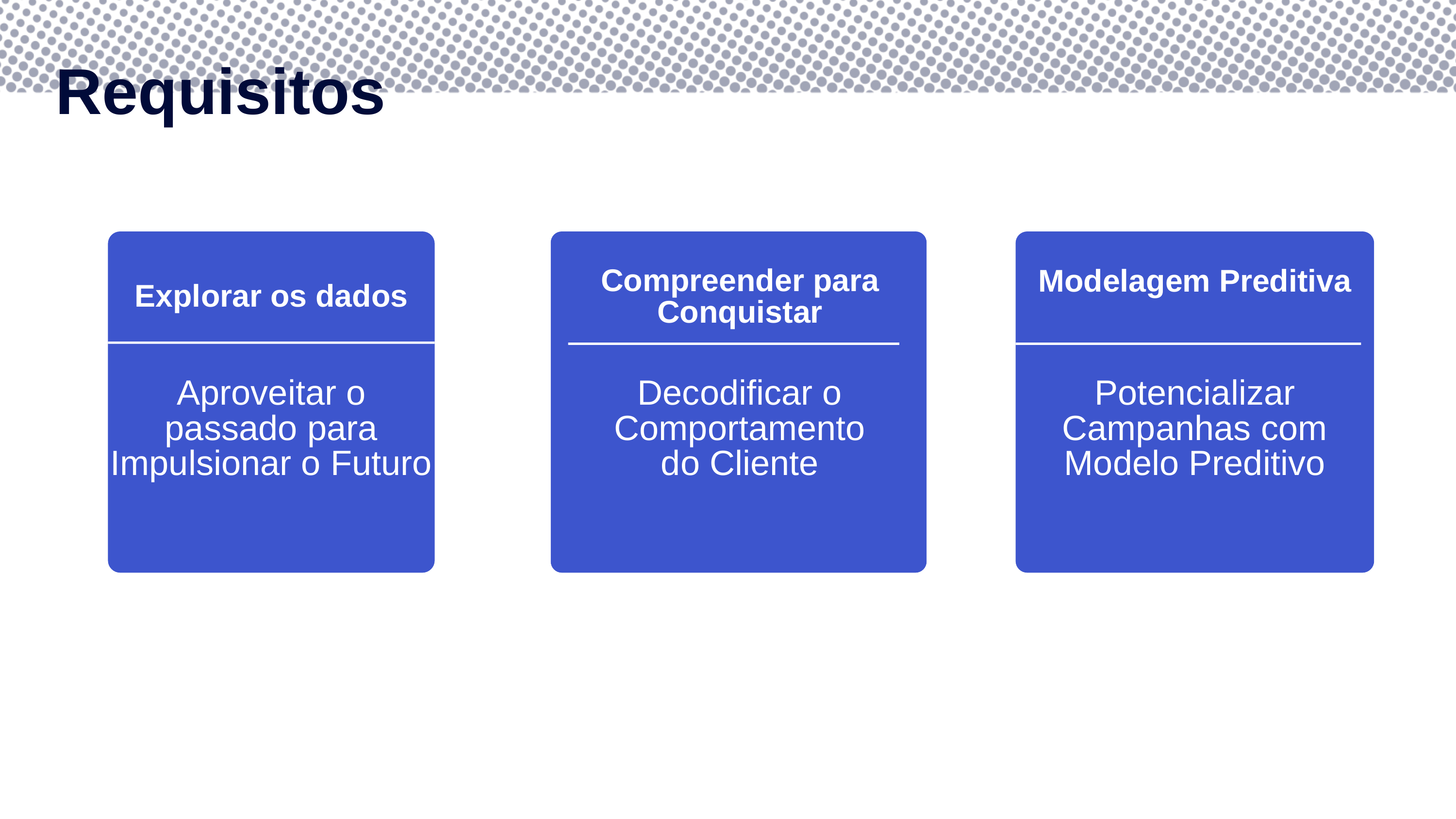

Requisitos
Metrics

Compreender para Conquistar
Modelagem Preditiva
Explorar os dados

Aproveitar o passado para Impulsionar o Futuro
Decodificar o Comportamento do Cliente
Potencializar Campanhas com Modelo Preditivo